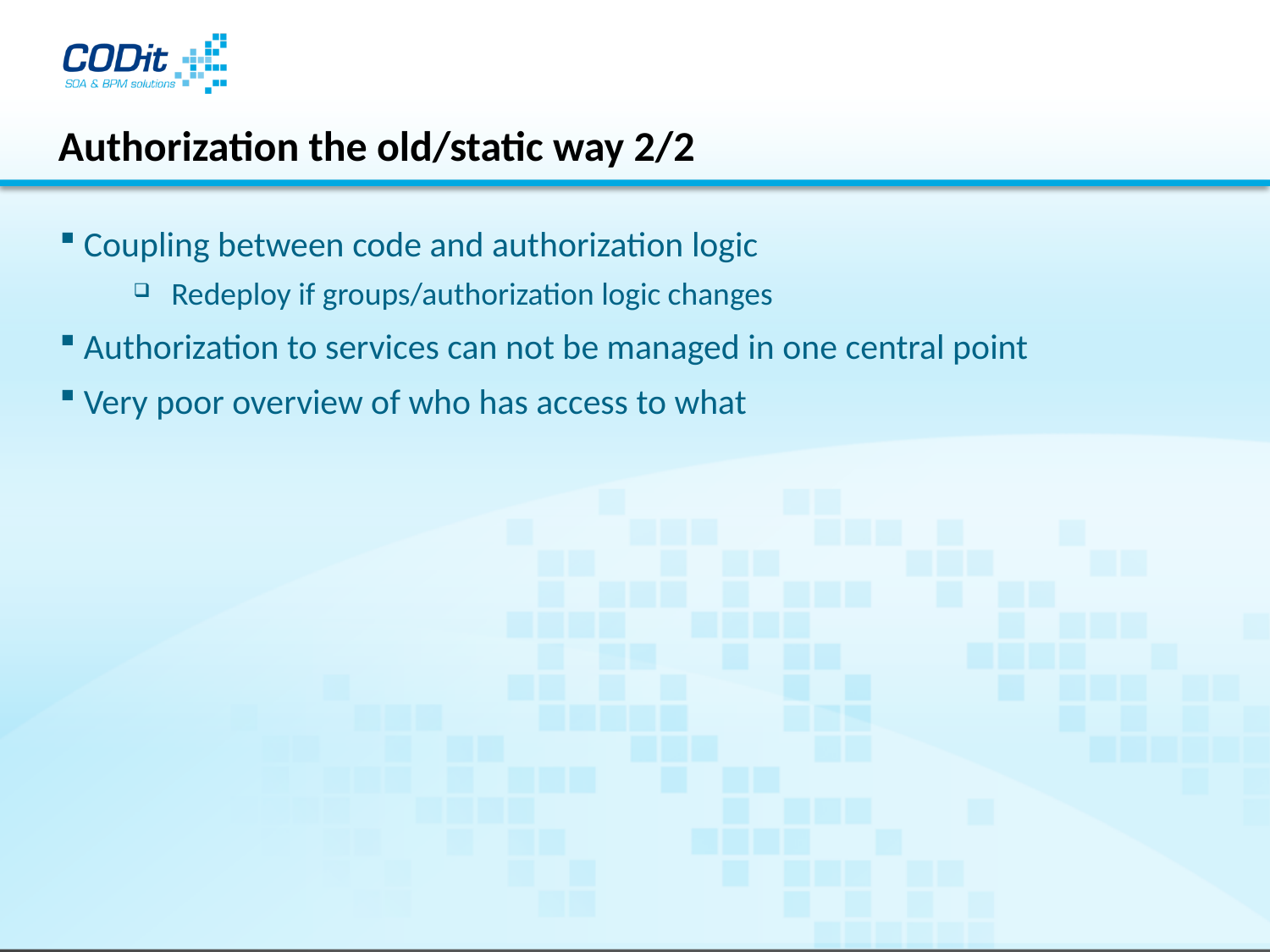

# Authorization the old/static way 2/2
 Coupling between code and authorization logic
Redeploy if groups/authorization logic changes
 Authorization to services can not be managed in one central point
 Very poor overview of who has access to what